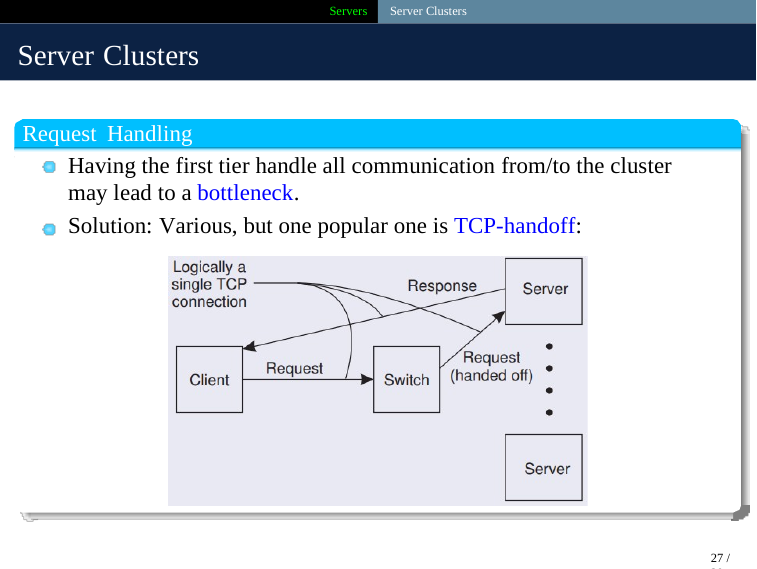

Servers       Server Clusters

Server Clusters

Request Handling
Having the first tier handle all communication from/to the cluster may lead to a bottleneck.
Solution: Various, but one popular one is TCP-handoff:

27 / 39